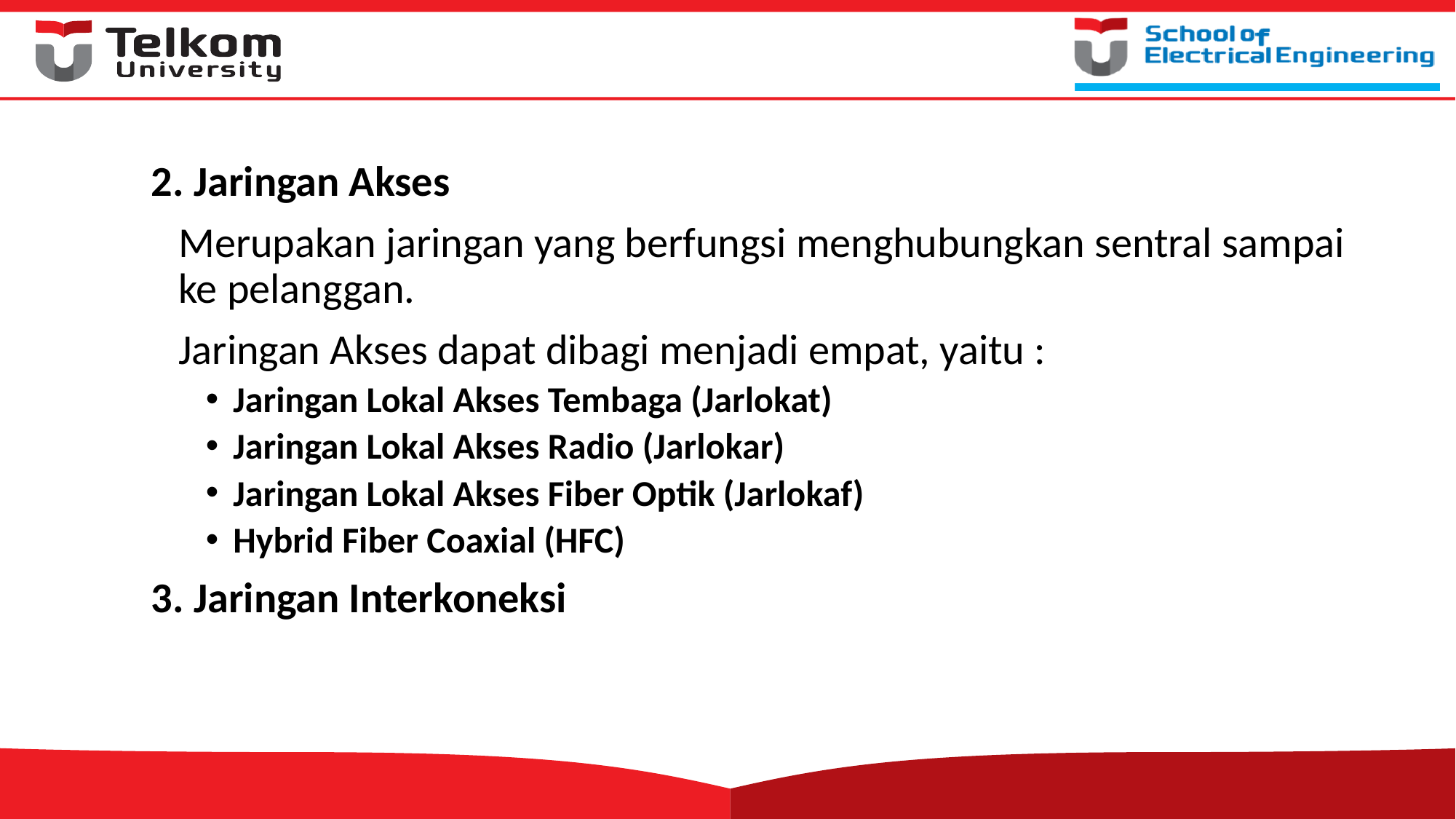

2. Jaringan Akses
	Merupakan jaringan yang berfungsi menghubungkan sentral sampai ke pelanggan.
	Jaringan Akses dapat dibagi menjadi empat, yaitu :
Jaringan Lokal Akses Tembaga (Jarlokat)
Jaringan Lokal Akses Radio (Jarlokar)
Jaringan Lokal Akses Fiber Optik (Jarlokaf)
Hybrid Fiber Coaxial (HFC)
3. Jaringan Interkoneksi